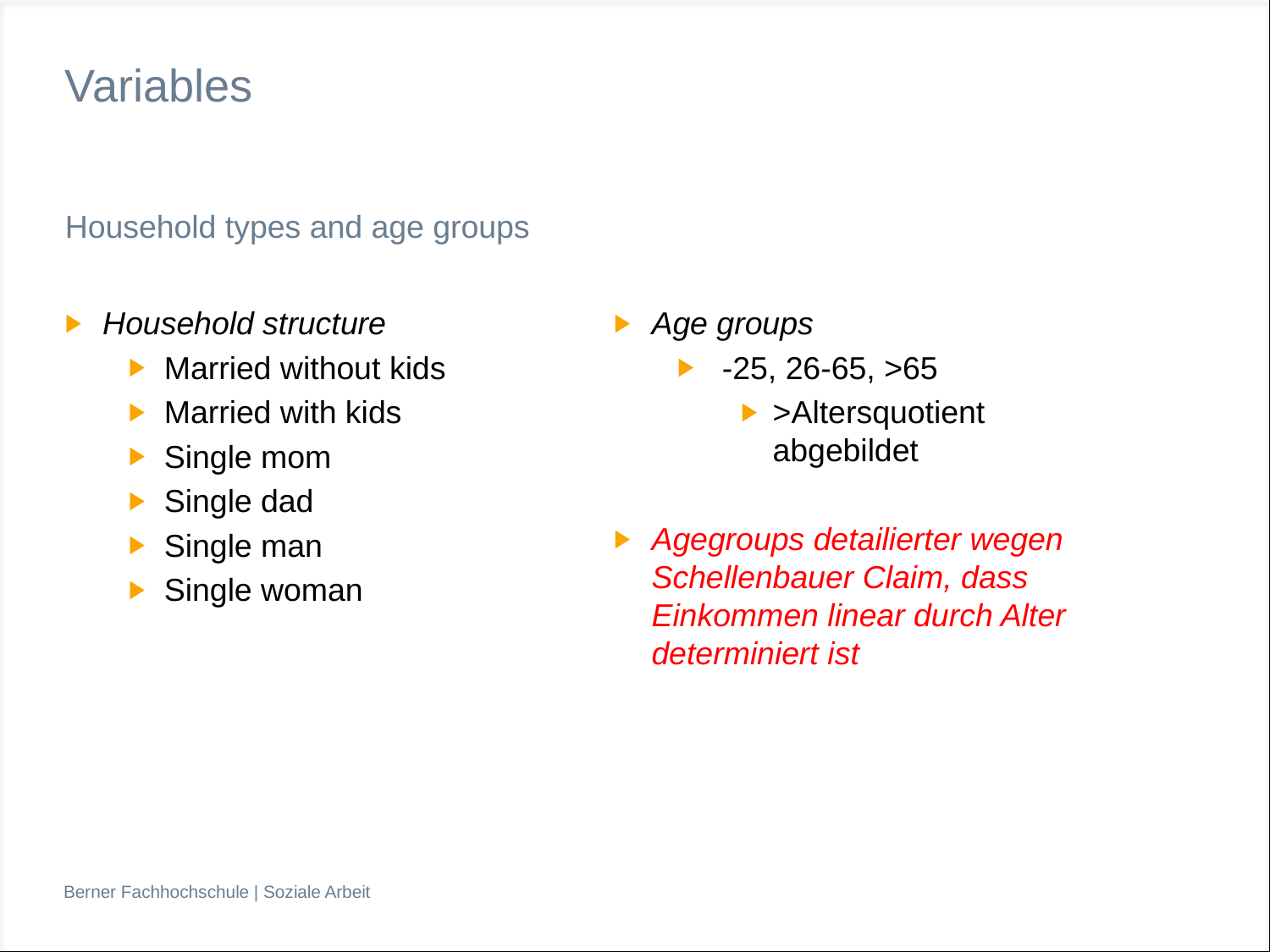

# Variables
Household types and age groups

Household structure
Married without kids
Married with kids
Single mom
Single dad
Single man
Single woman
Age groups
 -25, 26-65, >65
>Altersquotient abgebildet

Agegroups detailierter wegen Schellenbauer Claim, dass Einkommen linear durch Alter determiniert ist